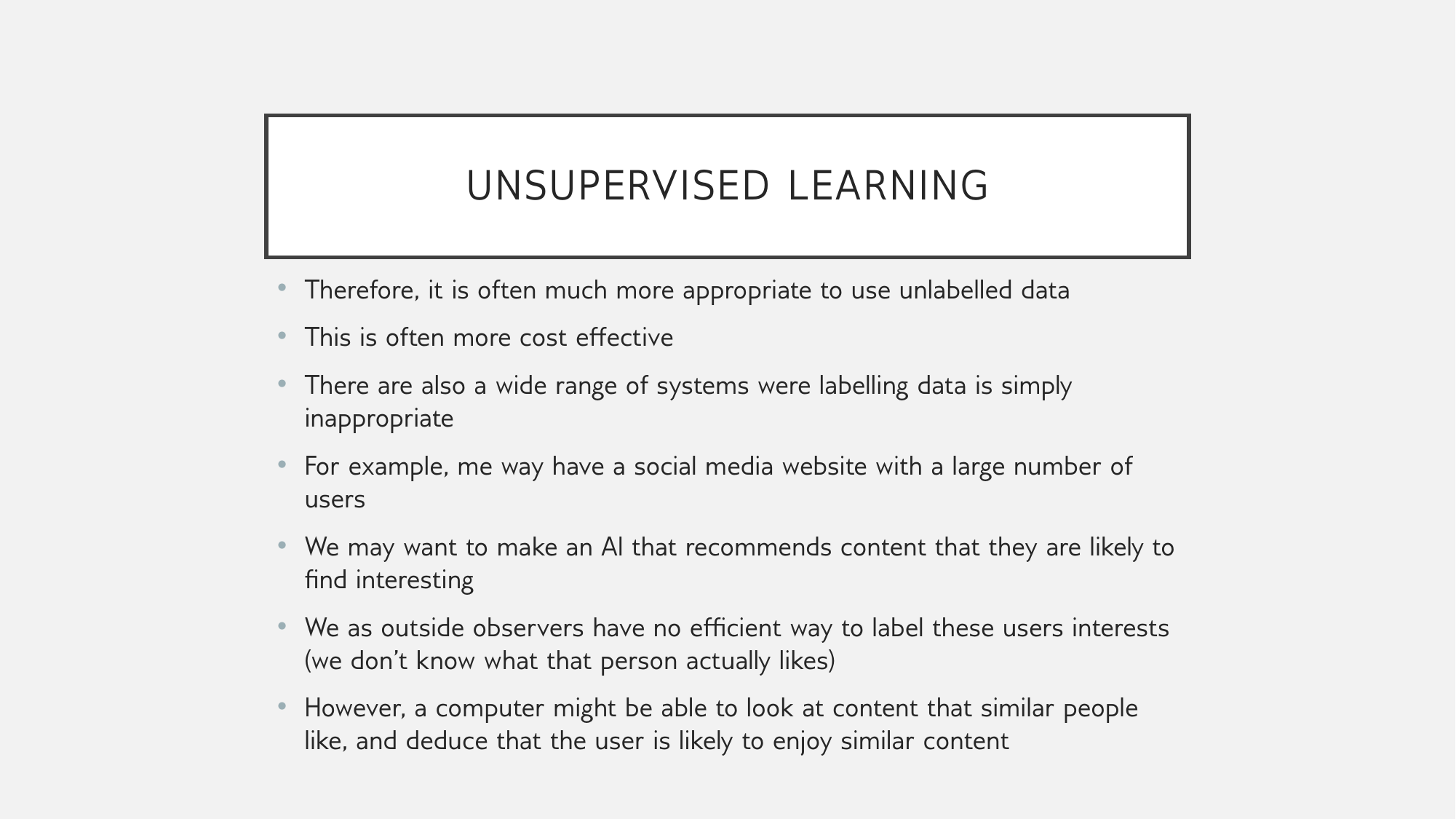

# Unsupervised Learning
Therefore, it is often much more appropriate to use unlabelled data
This is often more cost effective
There are also a wide range of systems were labelling data is simply inappropriate
For example, me way have a social media website with a large number of users
We may want to make an AI that recommends content that they are likely to find interesting
We as outside observers have no efficient way to label these users interests (we don’t know what that person actually likes)
However, a computer might be able to look at content that similar people like, and deduce that the user is likely to enjoy similar content